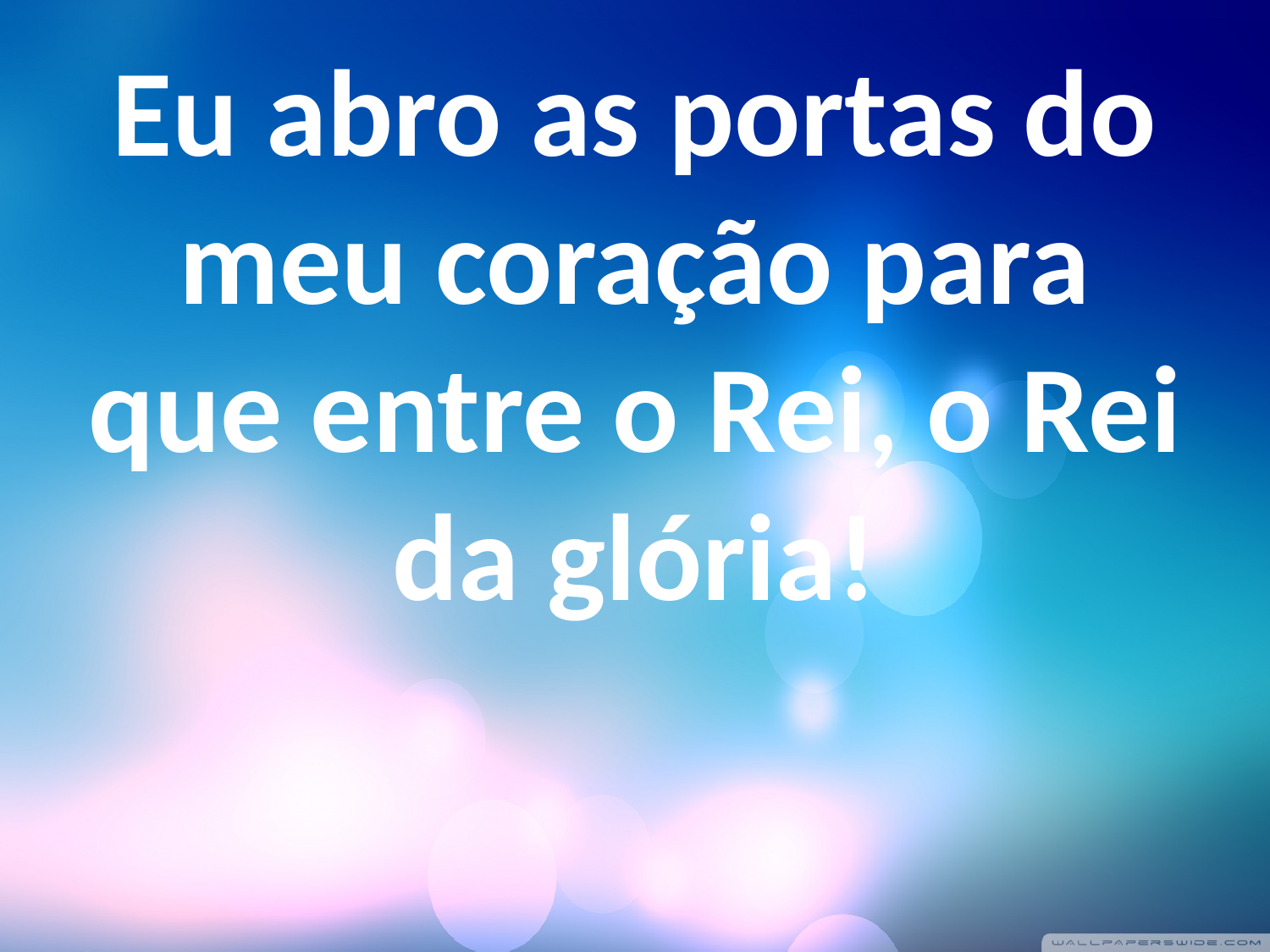

Eu abro as portas do meu coração para que entre o Rei, o Rei da glória!